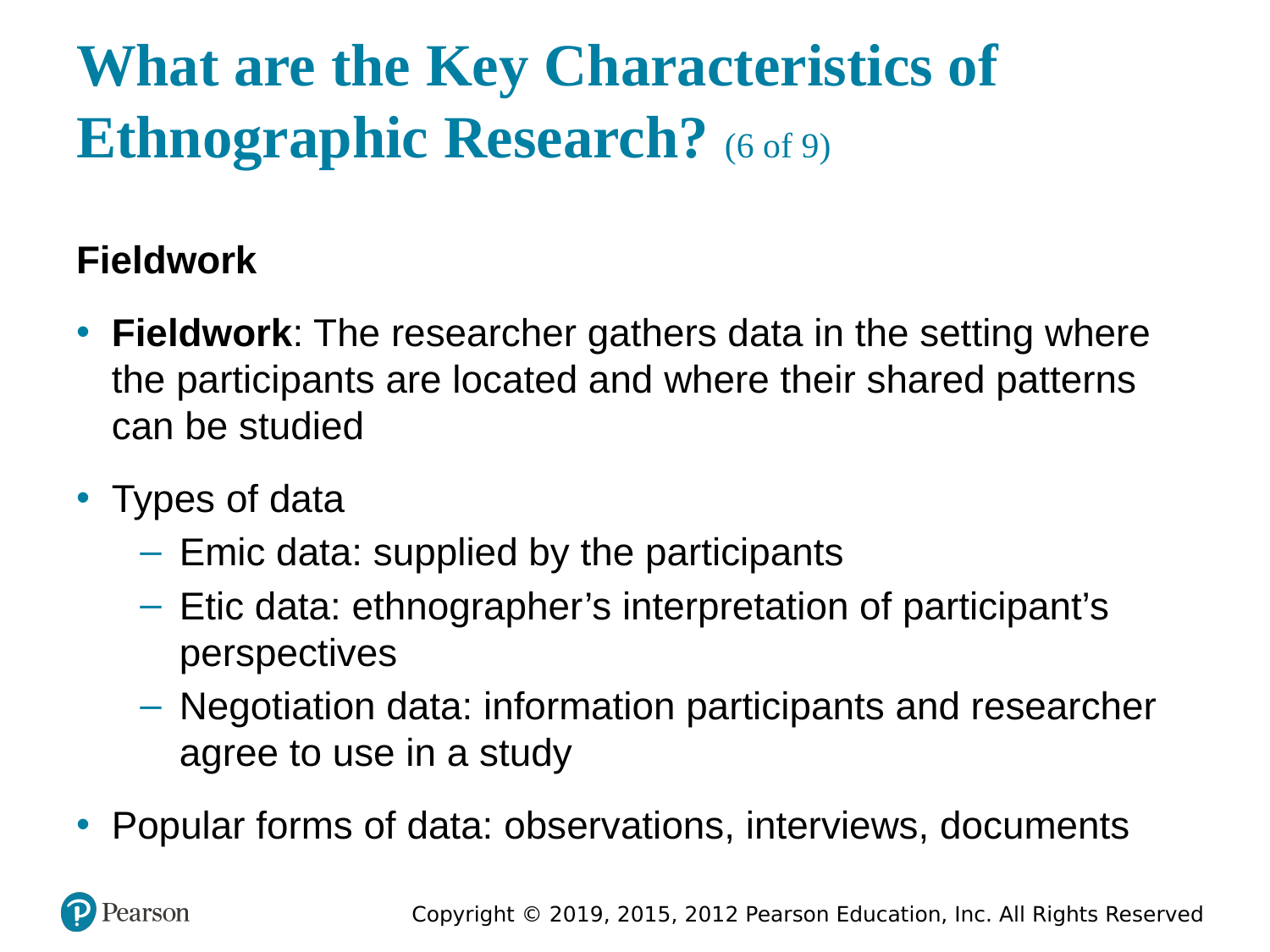

# What are the Key Characteristics of Ethnographic Research? (6 of 9)
Fieldwork
Fieldwork: The researcher gathers data in the setting where the participants are located and where their shared patterns can be studied
Types of data
Emic data: supplied by the participants
Etic data: ethnographer’s interpretation of participant’s perspectives
Negotiation data: information participants and researcher agree to use in a study
Popular forms of data: observations, interviews, documents